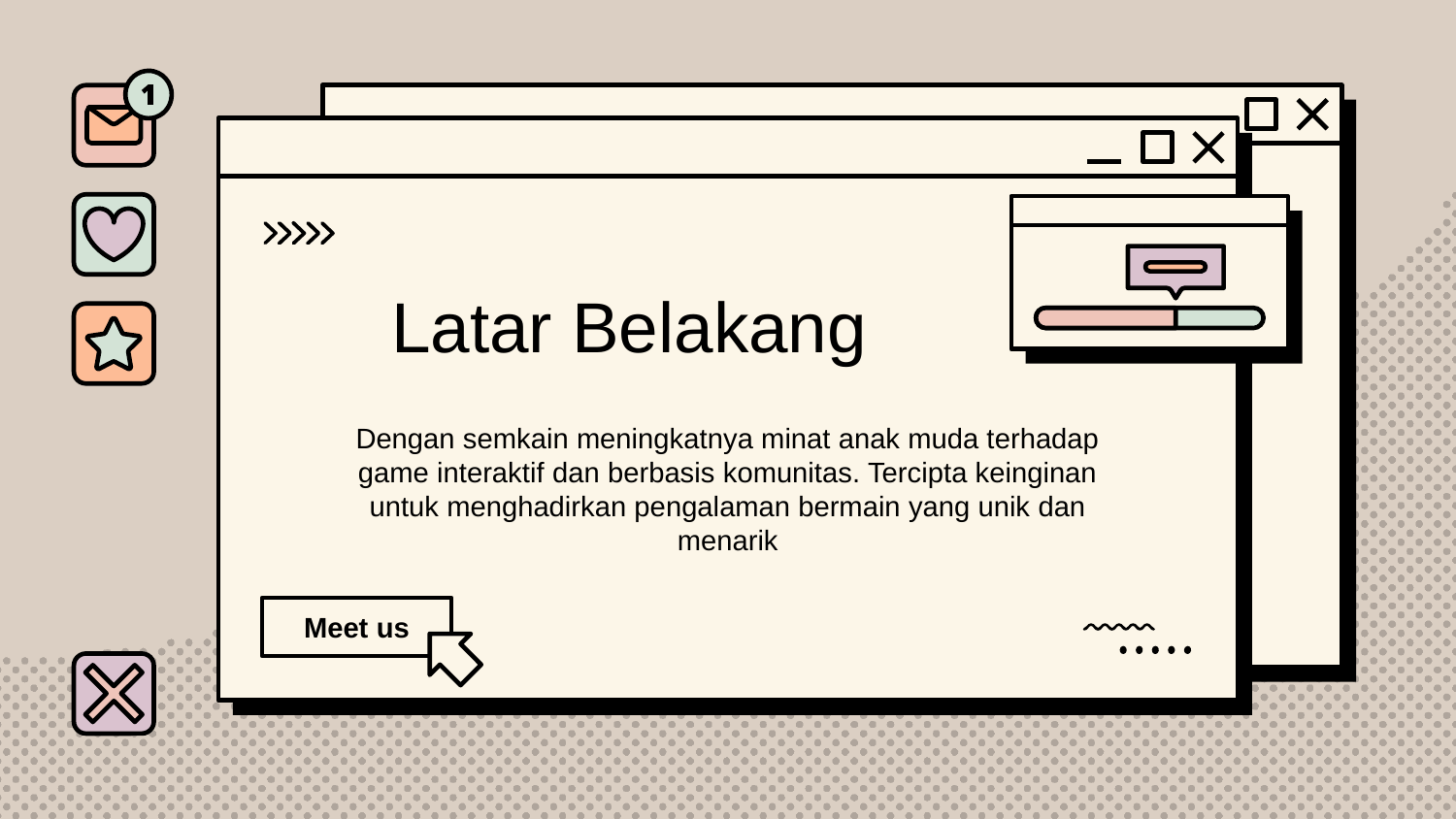

# Latar Belakang

Dengan semkain meningkatnya minat anak muda terhadap game interaktif dan berbasis komunitas. Tercipta keinginan untuk menghadirkan pengalaman bermain yang unik dan menarik
Meet us